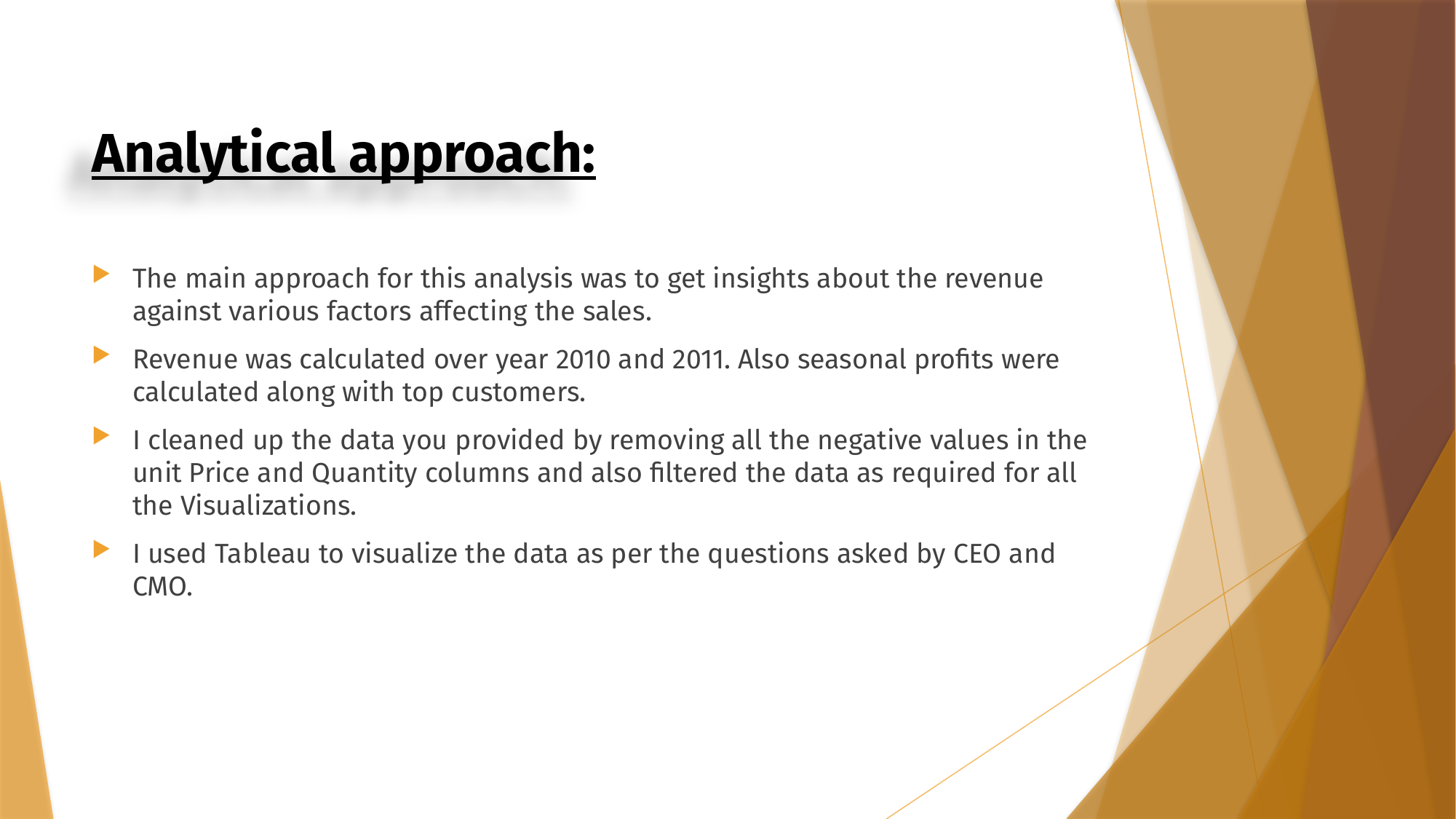

# Analytical approach:
The main approach for this analysis was to get insights about the revenue against various factors affecting the sales.
Revenue was calculated over year 2010 and 2011. Also seasonal profits were calculated along with top customers.
I cleaned up the data you provided by removing all the negative values in the unit Price and Quantity columns and also filtered the data as required for all the Visualizations.
I used Tableau to visualize the data as per the questions asked by CEO and CMO.